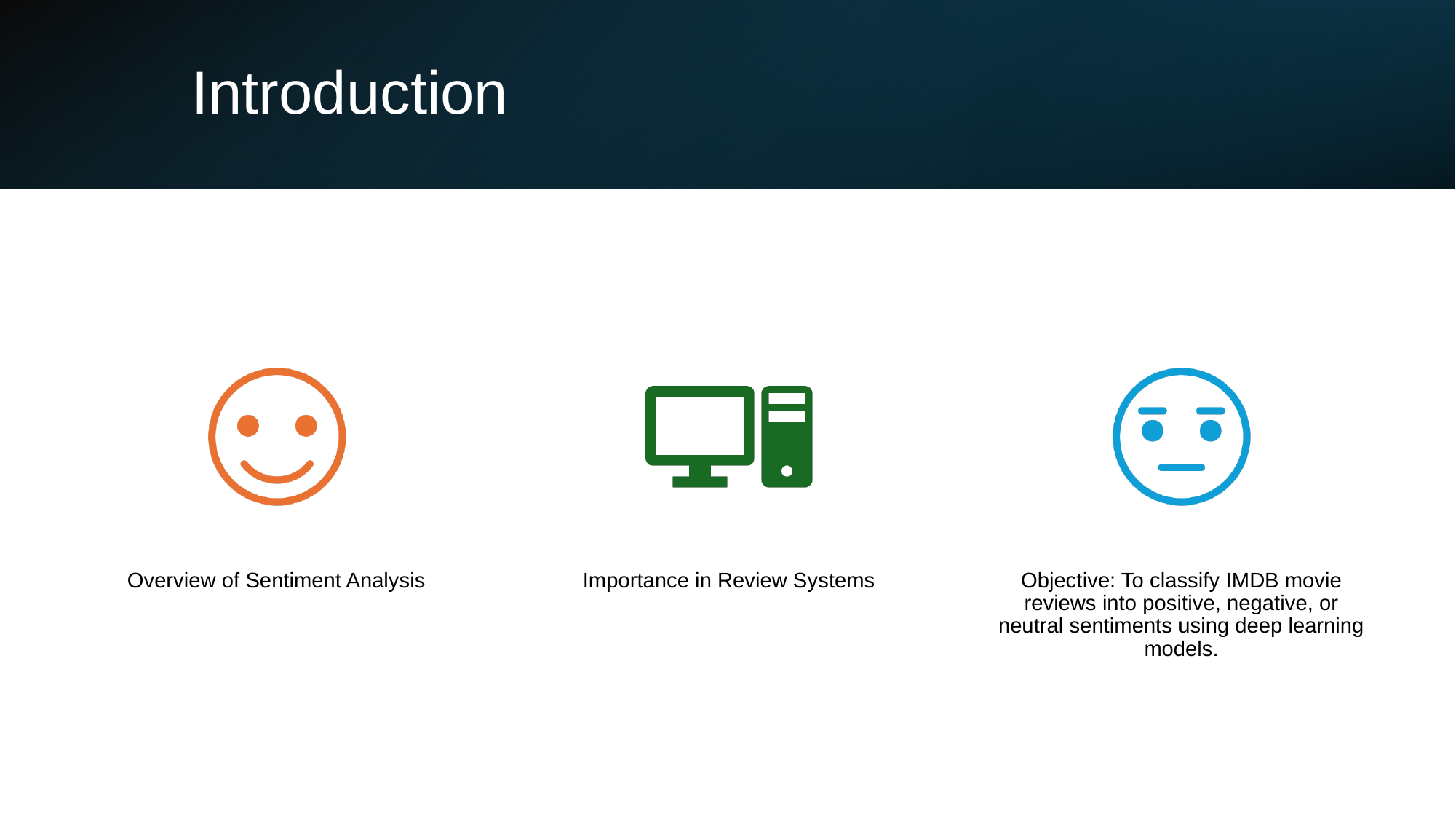

# Introduction
Overview of Sentiment Analysis
Importance in Review Systems
Objective: To classify IMDB movie reviews into positive, negative, or neutral sentiments using deep learning models.